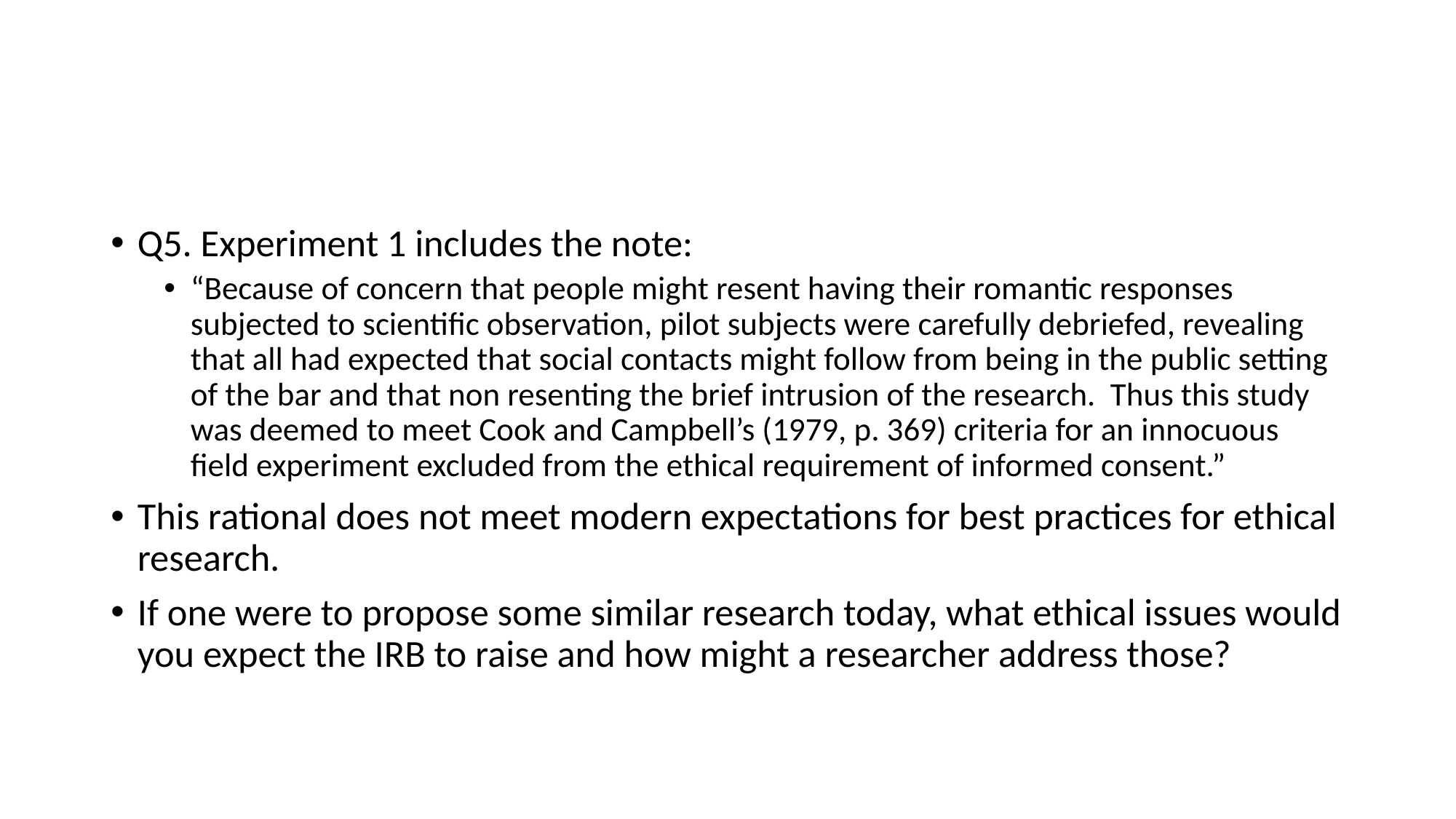

#
Q5. Experiment 1 includes the note:
“Because of concern that people might resent having their romantic responses subjected to scientific observation, pilot subjects were carefully debriefed, revealing that all had expected that social contacts might follow from being in the public setting of the bar and that non resenting the brief intrusion of the research.  Thus this study was deemed to meet Cook and Campbell’s (1979, p. 369) criteria for an innocuous field experiment excluded from the ethical requirement of informed consent.”
This rational does not meet modern expectations for best practices for ethical research.
If one were to propose some similar research today, what ethical issues would you expect the IRB to raise and how might a researcher address those?